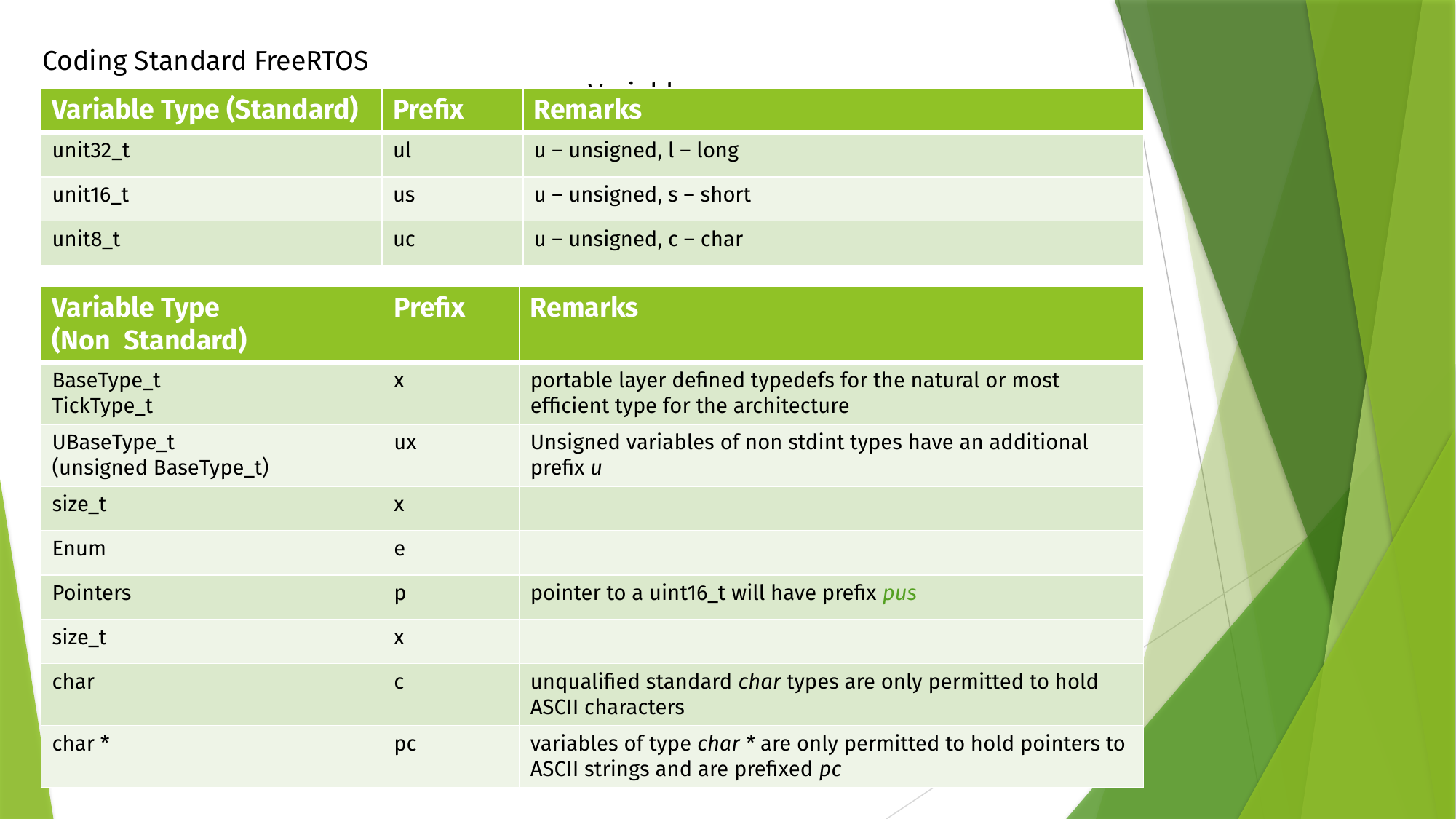

Coding Standard FreeRTOS 											Variables
| Variable Type (Standard) | Prefix | Remarks |
| --- | --- | --- |
| unit32\_t | ul | u – unsigned, l – long |
| unit16\_t | us | u – unsigned, s – short |
| unit8\_t | uc | u – unsigned, c – char |

| Variable Type (Non Standard) | Prefix | Remarks |
| --- | --- | --- |
| BaseType\_t TickType\_t | x | portable layer defined typedefs for the natural or most efficient type for the architecture |
| UBaseType\_t (unsigned BaseType\_t) | ux | Unsigned variables of non stdint types have an additional prefix u |
| size\_t | x |  |
| Enum | e |  |
| Pointers | p | pointer to a uint16\_t will have prefix pus |
| size\_t | x |  |
| char | c | unqualified standard char types are only permitted to hold ASCII characters |
| char \* | pc | variables of type char \* are only permitted to hold pointers to ASCII strings and are prefixed pc |